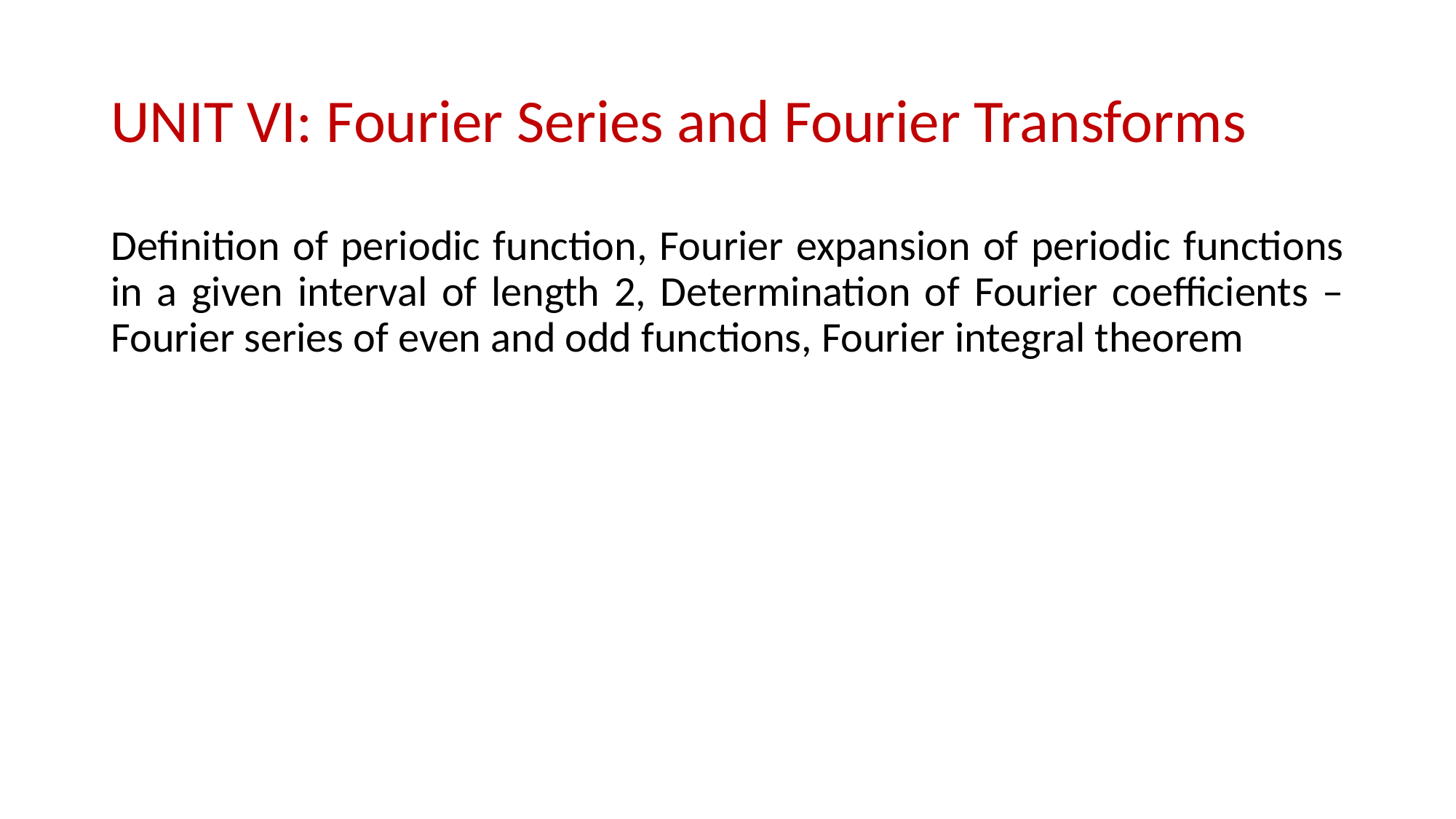

# UNIT VI: Fourier Series and Fourier Transforms
Definition of periodic function, Fourier expansion of periodic functions in a given interval of length 2, Determination of Fourier coefficients – Fourier series of even and odd functions, Fourier integral theorem